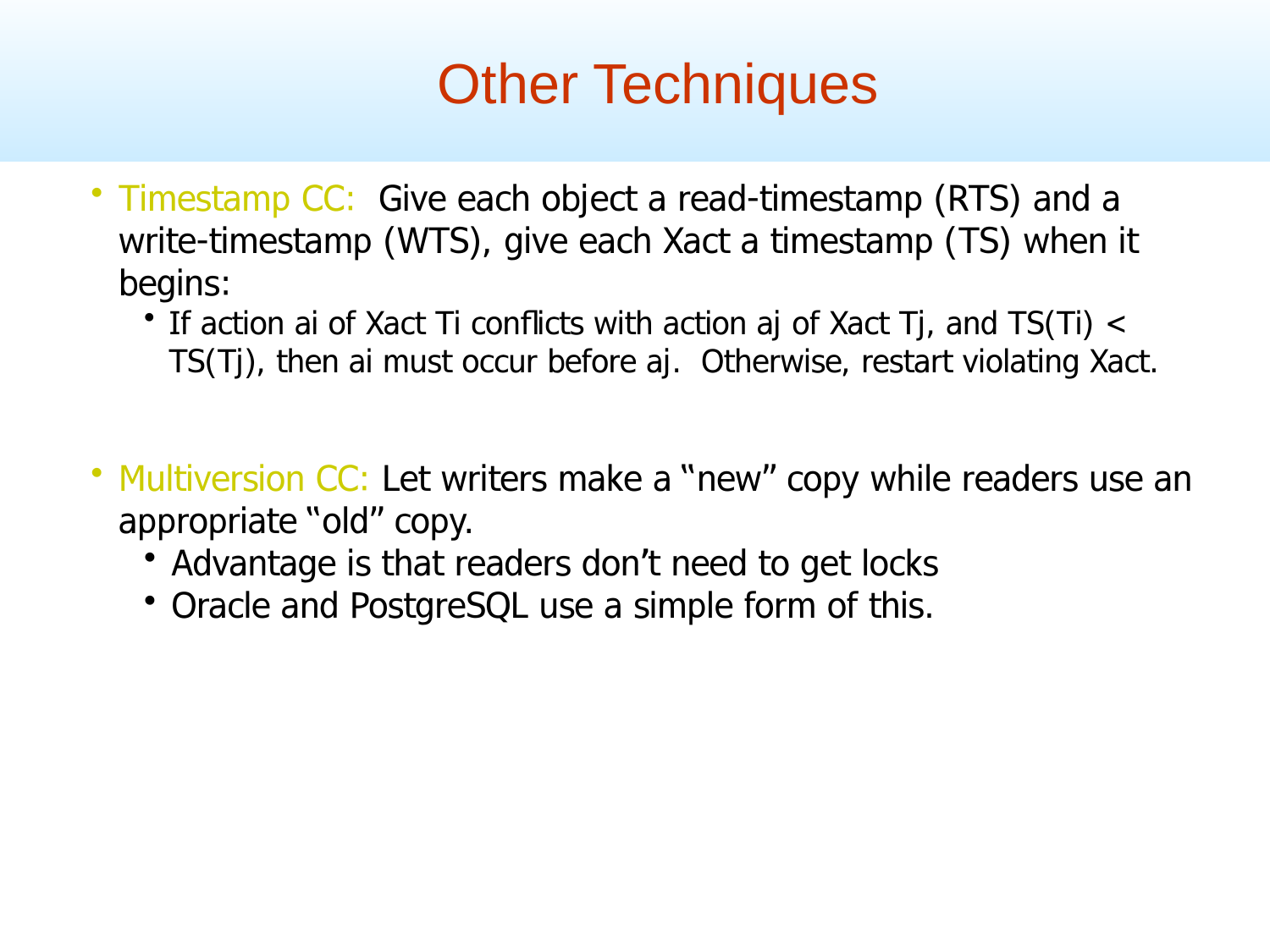

Other Techniques
Timestamp CC:  Give each object a read-timestamp (RTS) and a write-timestamp (WTS), give each Xact a timestamp (TS) when it begins:
If action ai of Xact Ti conflicts with action aj of Xact Tj, and TS(Ti) < TS(Tj), then ai must occur before aj.  Otherwise, restart violating Xact.

Multiversion CC: Let writers make a “new” copy while readers use an appropriate “old” copy.
Advantage is that readers don’t need to get locks
Oracle and PostgreSQL use a simple form of this.
60